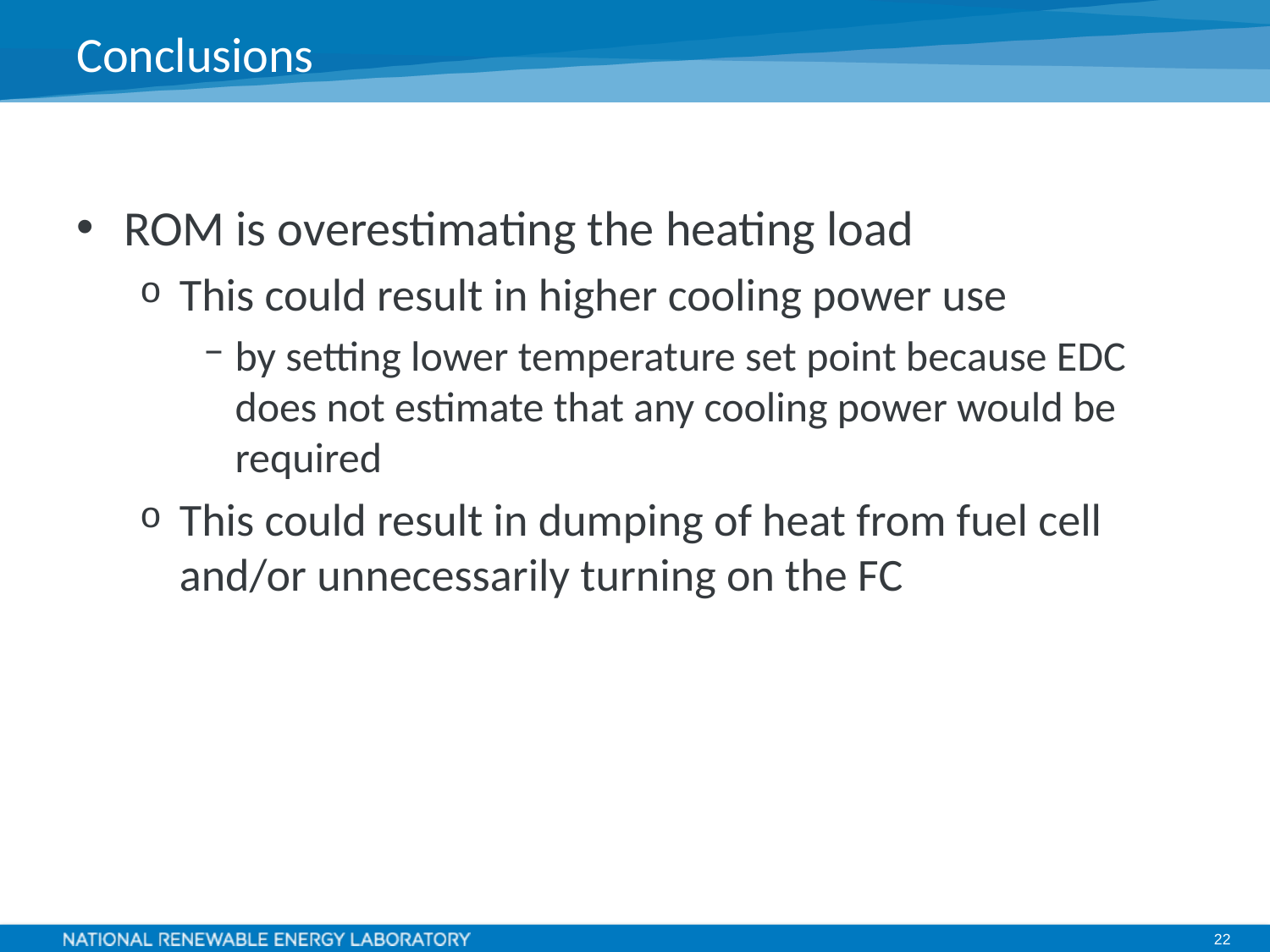

# Conclusions
ROM is overestimating the heating load
This could result in higher cooling power use
by setting lower temperature set point because EDC does not estimate that any cooling power would be required
This could result in dumping of heat from fuel cell and/or unnecessarily turning on the FC